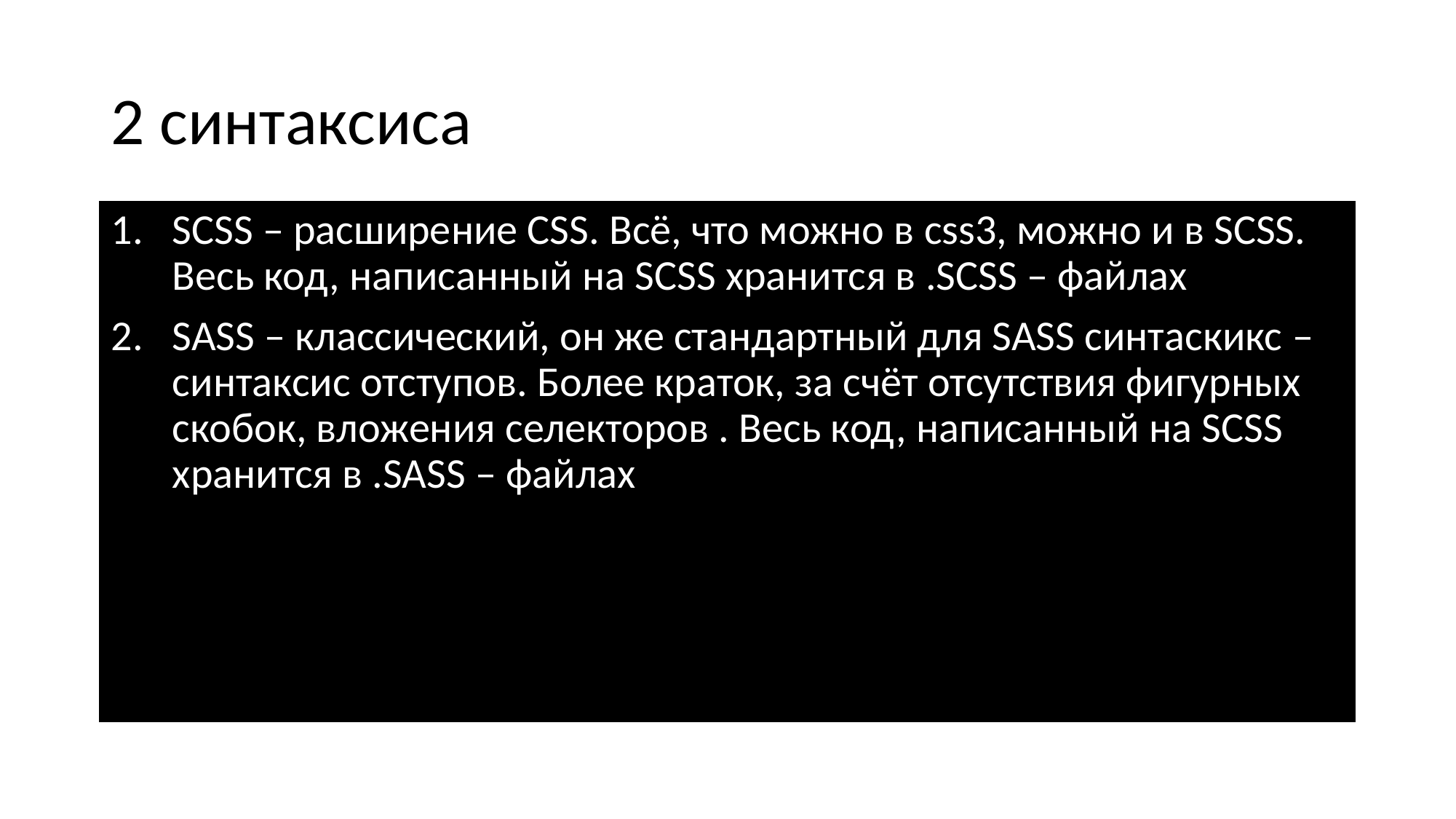

# 2 синтаксиса
SCSS – расширение CSS. Всё, что можно в css3, можно и в SCSS. Весь код, написанный на SCSS хранится в .SCSS – файлах
SASS – классический, он же стандартный для SASS синтаскикс – синтаксис отступов. Более краток, за счёт отсутствия фигурных скобок, вложения селекторов . Весь код, написанный на SCSS хранится в .SASS – файлах